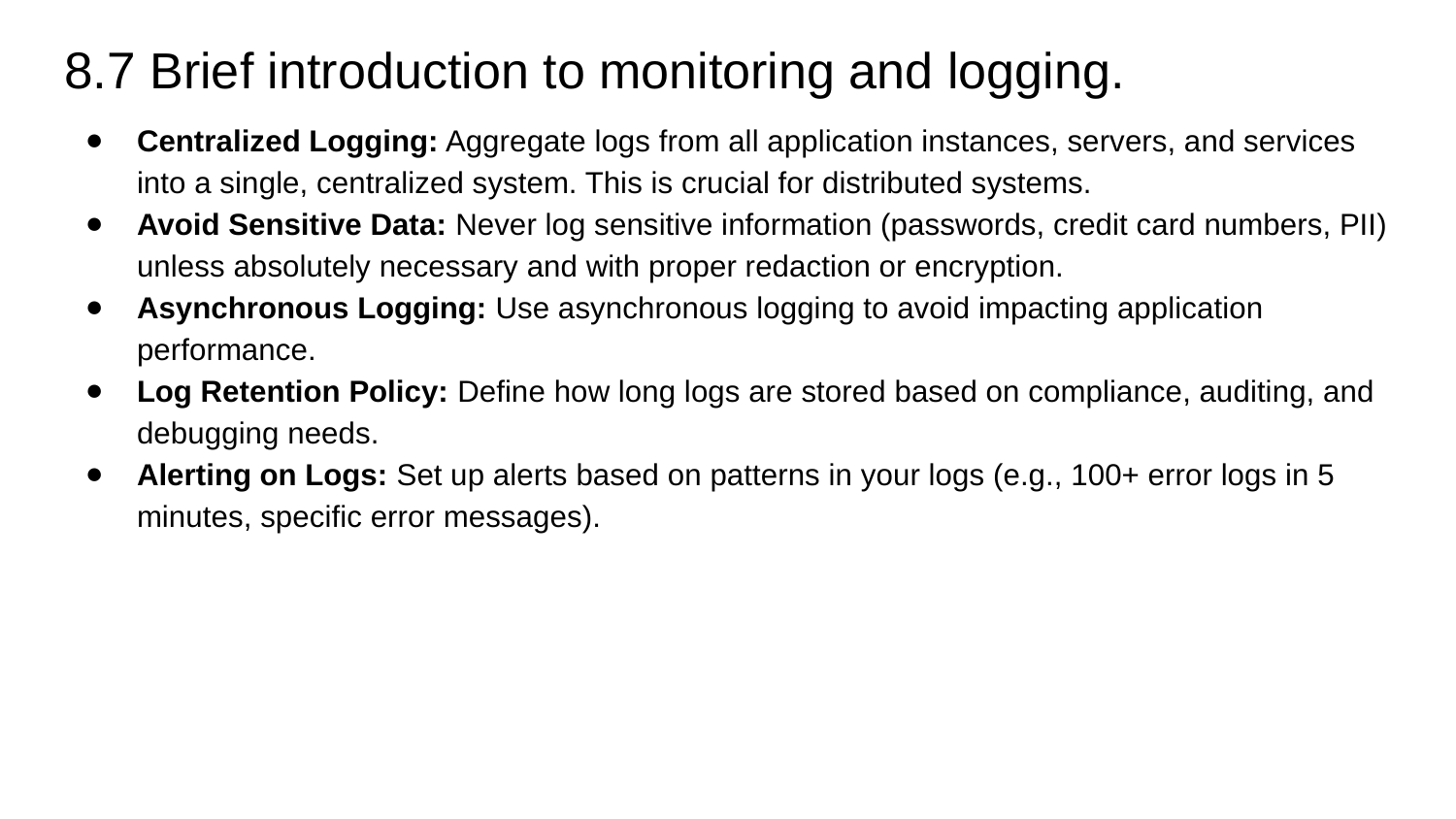

# 8.7 Brief introduction to monitoring and logging.

Centralized Logging: Aggregate logs from all application instances, servers, and services into a single, centralized system. This is crucial for distributed systems.
Avoid Sensitive Data: Never log sensitive information (passwords, credit card numbers, PII) unless absolutely necessary and with proper redaction or encryption.
Asynchronous Logging: Use asynchronous logging to avoid impacting application performance.
Log Retention Policy: Define how long logs are stored based on compliance, auditing, and debugging needs.
Alerting on Logs: Set up alerts based on patterns in your logs (e.g., 100+ error logs in 5 minutes, specific error messages).